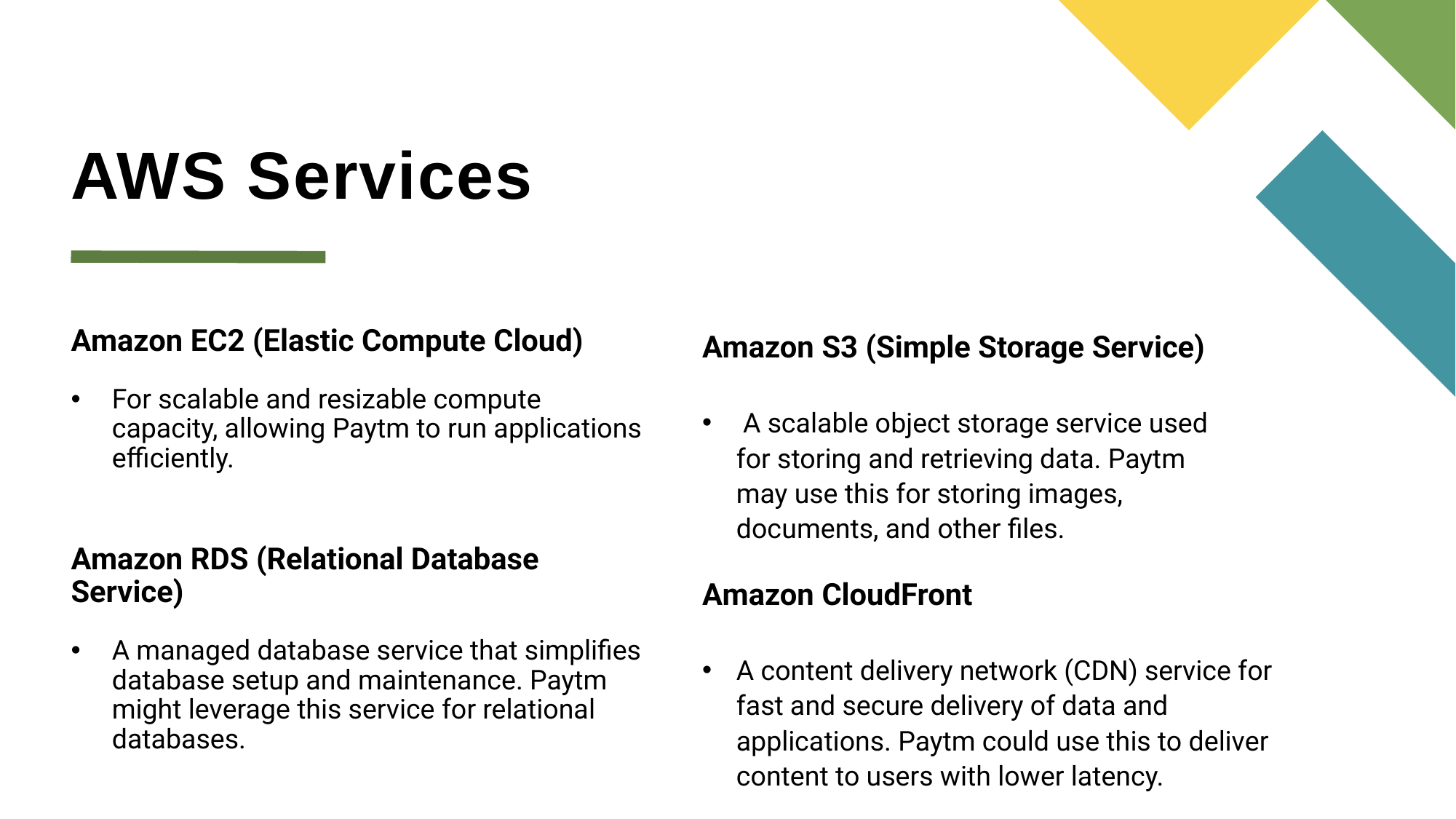

# AWS Services
Amazon S3 (Simple Storage Service)
 A scalable object storage service used for storing and retrieving data. Paytm may use this for storing images, documents, and other files.
Amazon EC2 (Elastic Compute Cloud)
For scalable and resizable compute capacity, allowing Paytm to run applications efficiently.
Amazon RDS (Relational Database Service)
A managed database service that simplifies database setup and maintenance. Paytm might leverage this service for relational databases.
Amazon CloudFront
A content delivery network (CDN) service for fast and secure delivery of data and applications. Paytm could use this to deliver content to users with lower latency.